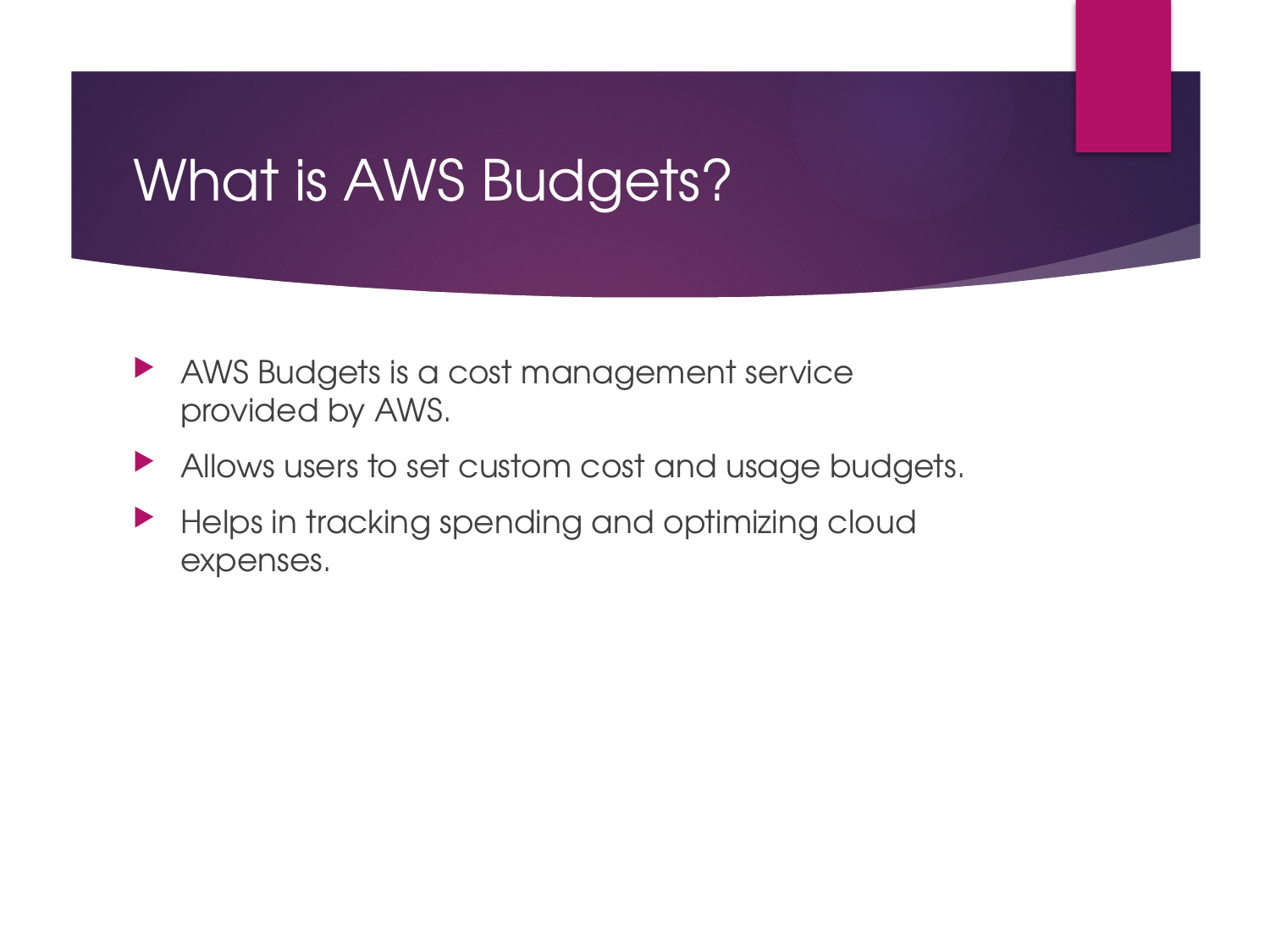

# What is AWS Budgets?
AWS Budgets is a cost management service provided by AWS.
Allows users to set custom cost and usage budgets.
Helps in tracking spending and optimizing cloud expenses.